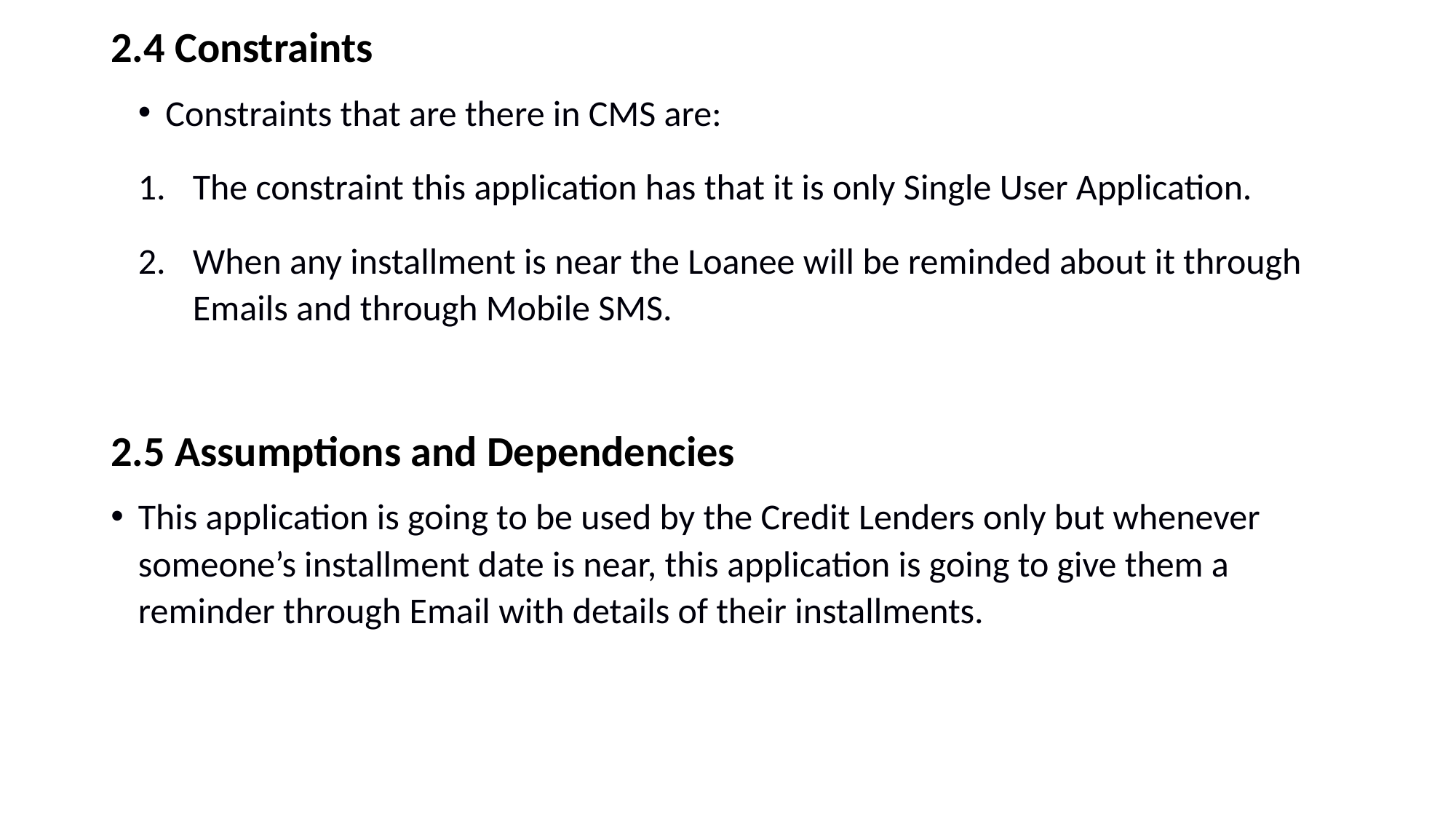

2.4 Constraints
Constraints that are there in CMS are:
The constraint this application has that it is only Single User Application.
When any installment is near the Loanee will be reminded about it through Emails and through Mobile SMS.

2.5 Assumptions and Dependencies
This application is going to be used by the Credit Lenders only but whenever someone’s installment date is near, this application is going to give them a reminder through Email with details of their installments.